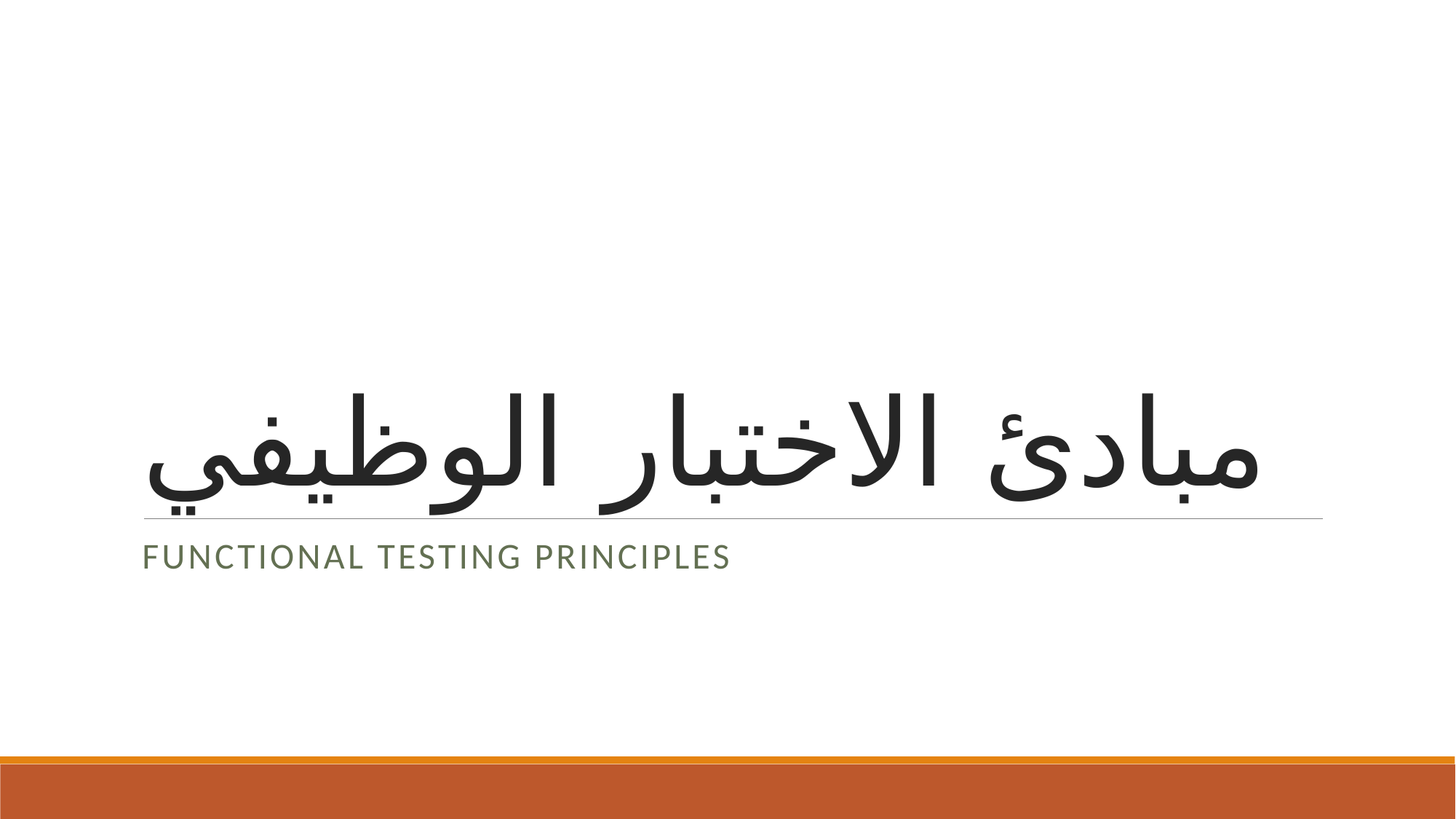

# مبادئ الاختبار الوظيفي
Functional Testing Principles